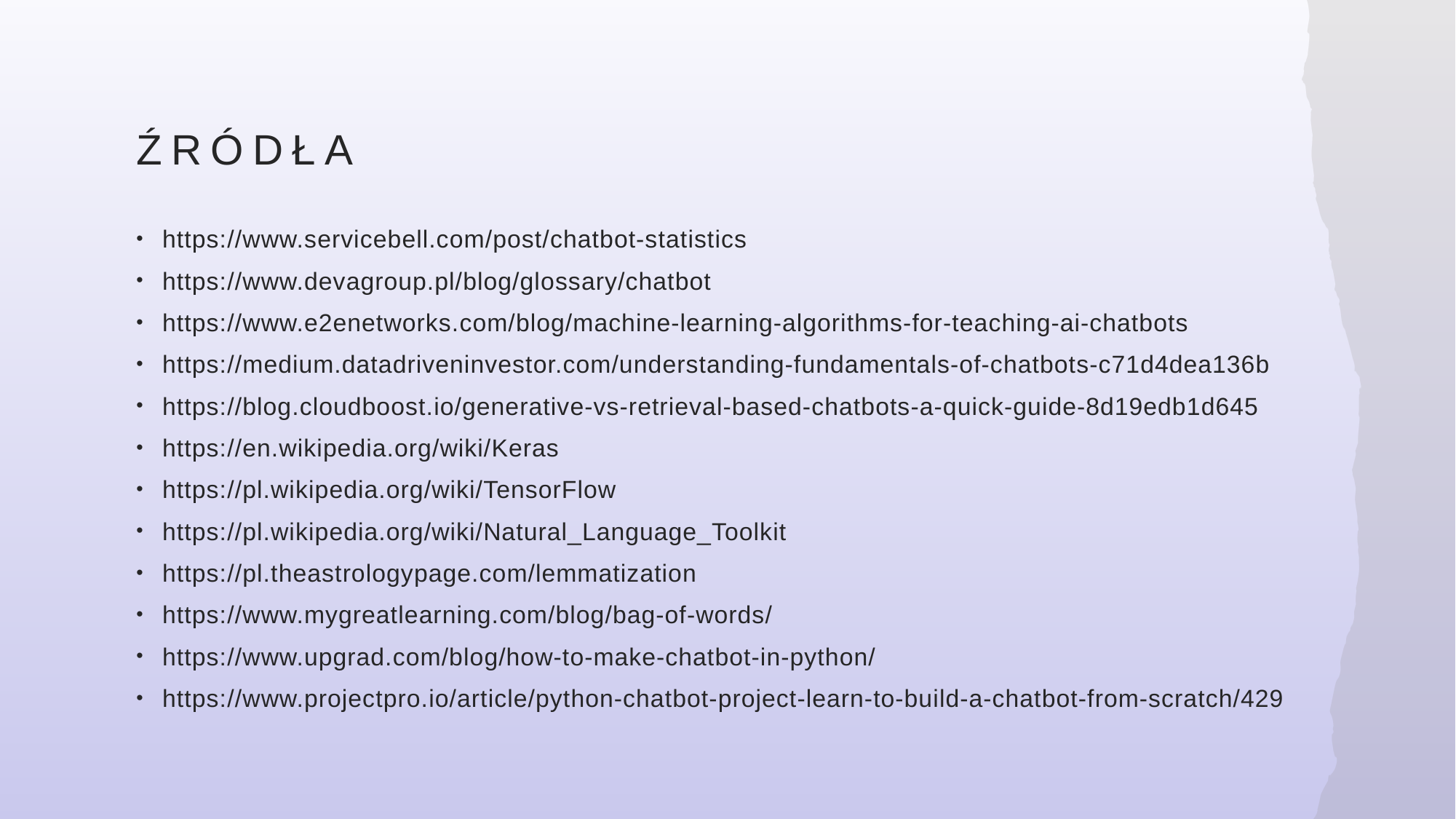

# Źródła
https://www.servicebell.com/post/chatbot-statistics
https://www.devagroup.pl/blog/glossary/chatbot
https://www.e2enetworks.com/blog/machine-learning-algorithms-for-teaching-ai-chatbots
https://medium.datadriveninvestor.com/understanding-fundamentals-of-chatbots-c71d4dea136b
https://blog.cloudboost.io/generative-vs-retrieval-based-chatbots-a-quick-guide-8d19edb1d645
https://en.wikipedia.org/wiki/Keras
https://pl.wikipedia.org/wiki/TensorFlow
https://pl.wikipedia.org/wiki/Natural_Language_Toolkit
https://pl.theastrologypage.com/lemmatization
https://www.mygreatlearning.com/blog/bag-of-words/
https://www.upgrad.com/blog/how-to-make-chatbot-in-python/
https://www.projectpro.io/article/python-chatbot-project-learn-to-build-a-chatbot-from-scratch/429